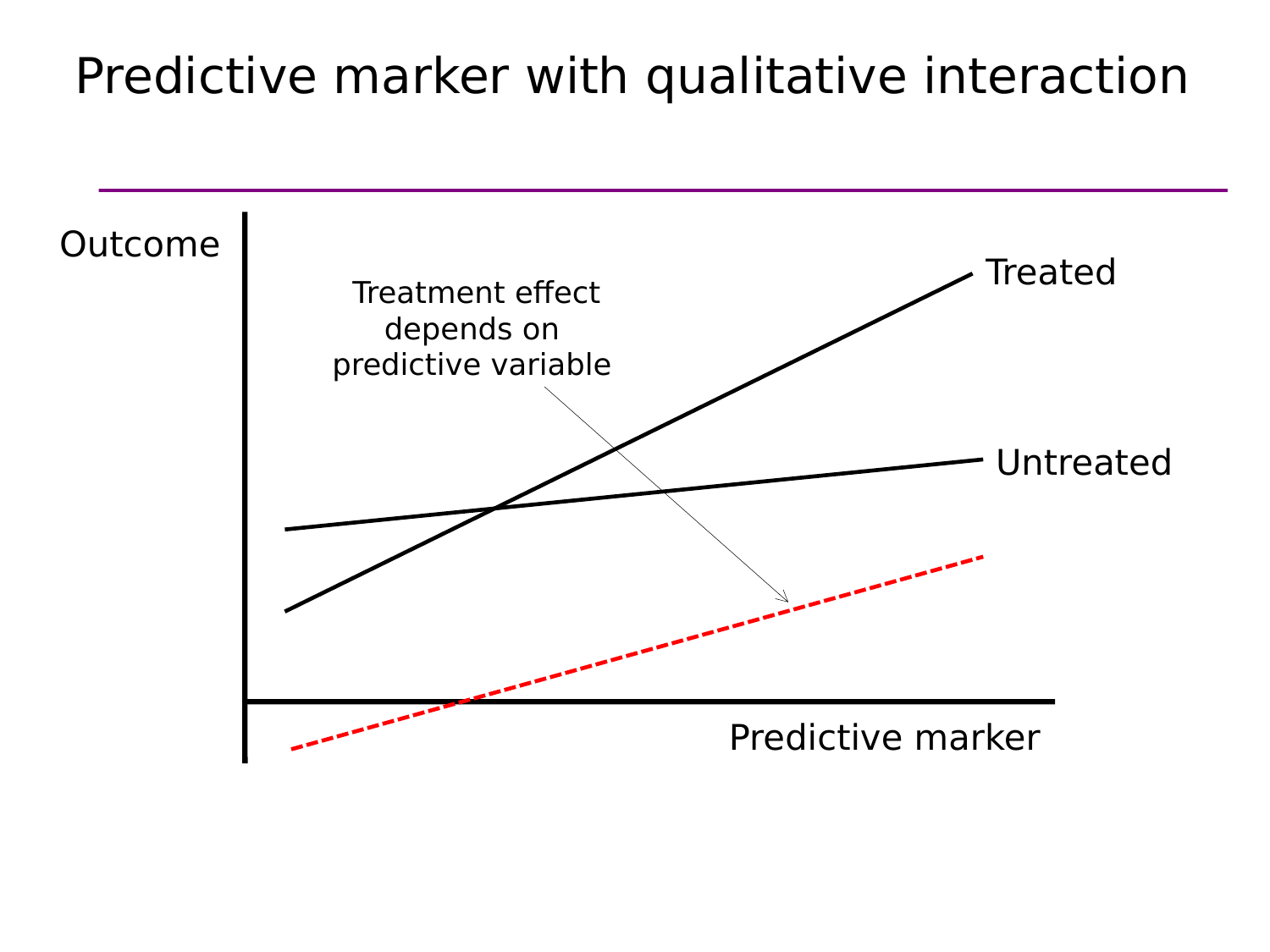

# Predictive marker with qualitative interaction

Outcome
Treated
Treatment effect
depends on
predictive variable

Untreated

Predictive marker